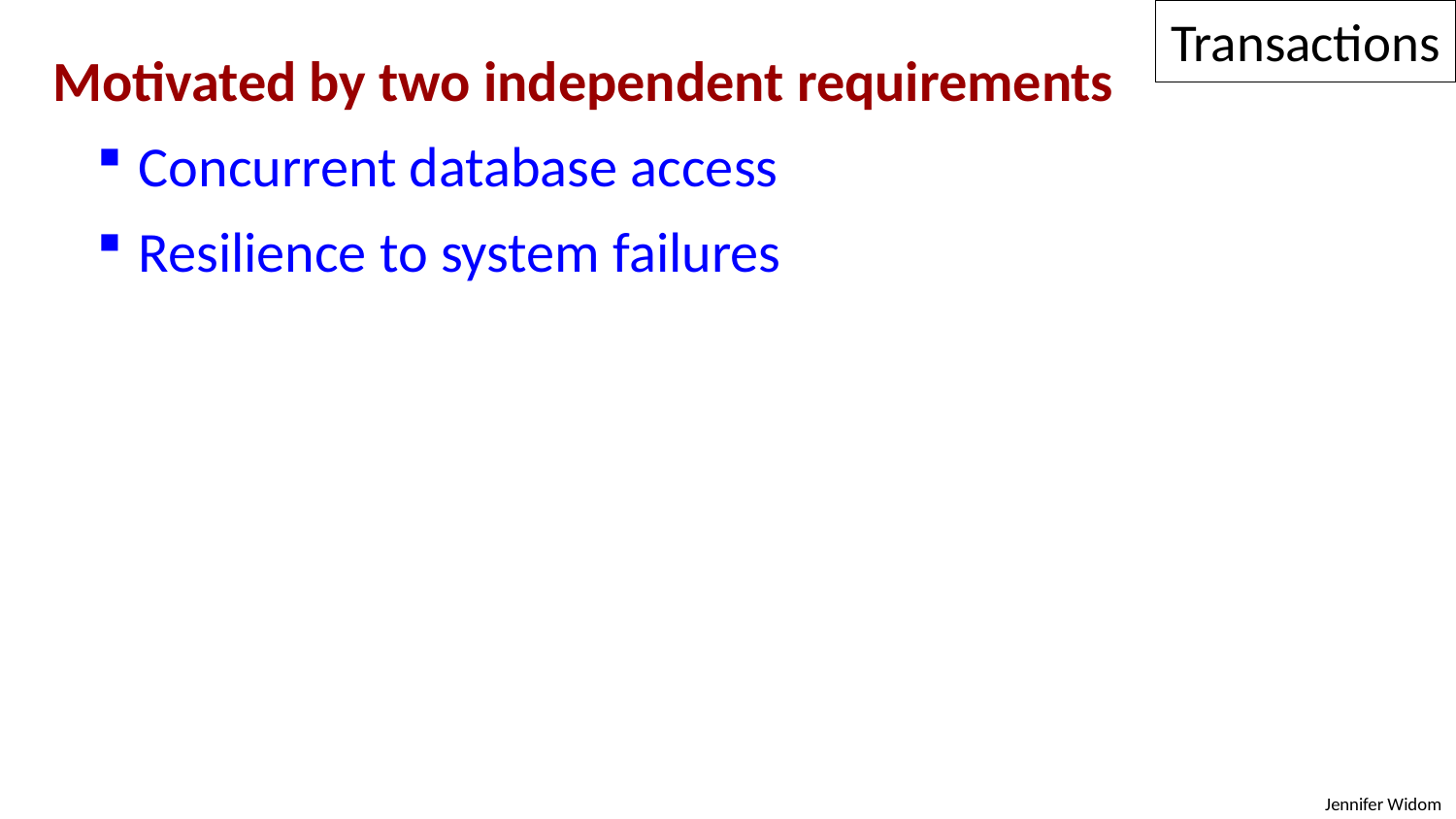

Transactions
Motivated by two independent requirements
 Concurrent database access
 Resilience to system failures